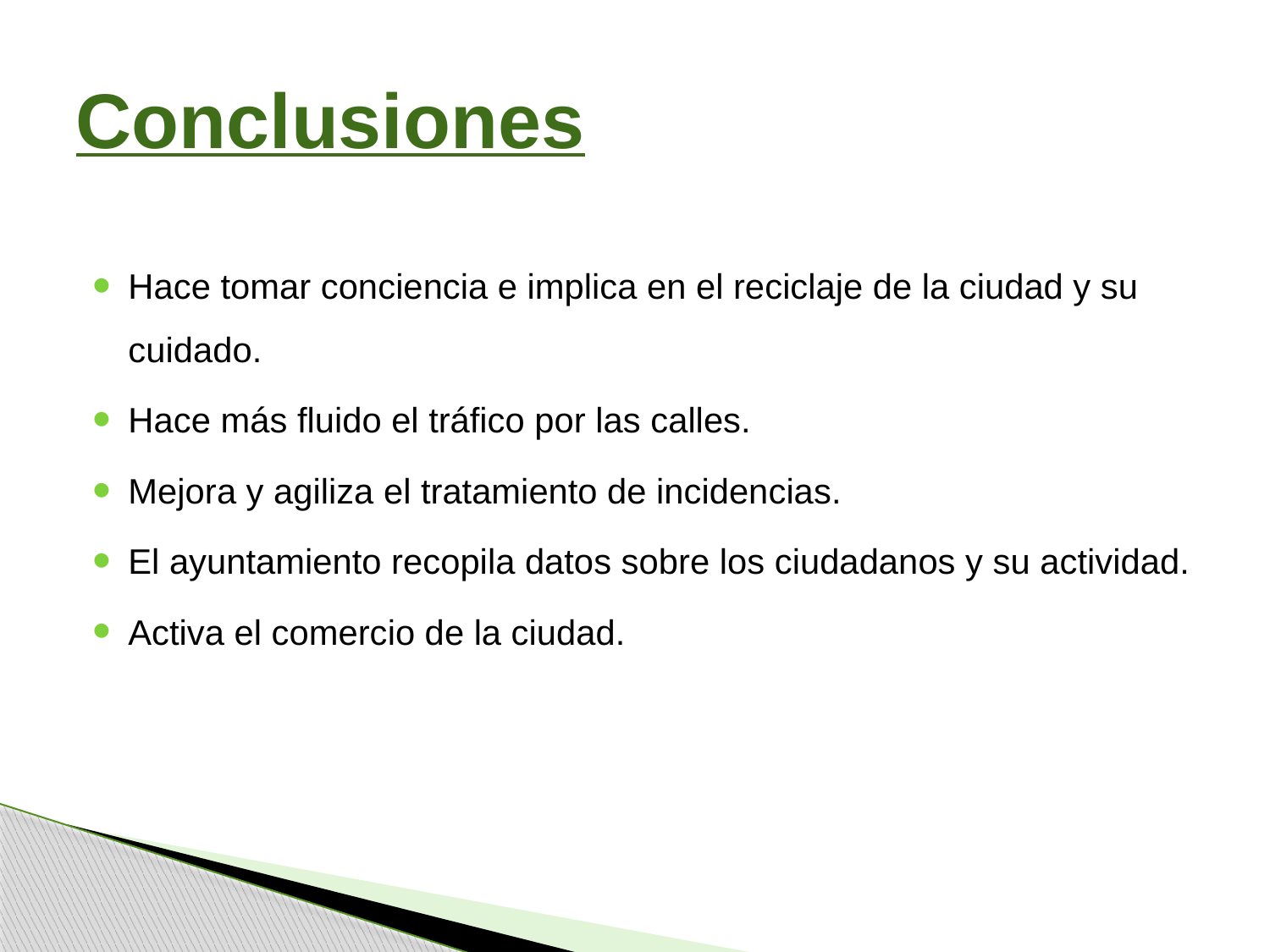

# Conclusiones
Hace tomar conciencia e implica en el reciclaje de la ciudad y su cuidado.
Hace más fluido el tráfico por las calles.
Mejora y agiliza el tratamiento de incidencias.
El ayuntamiento recopila datos sobre los ciudadanos y su actividad.
Activa el comercio de la ciudad.